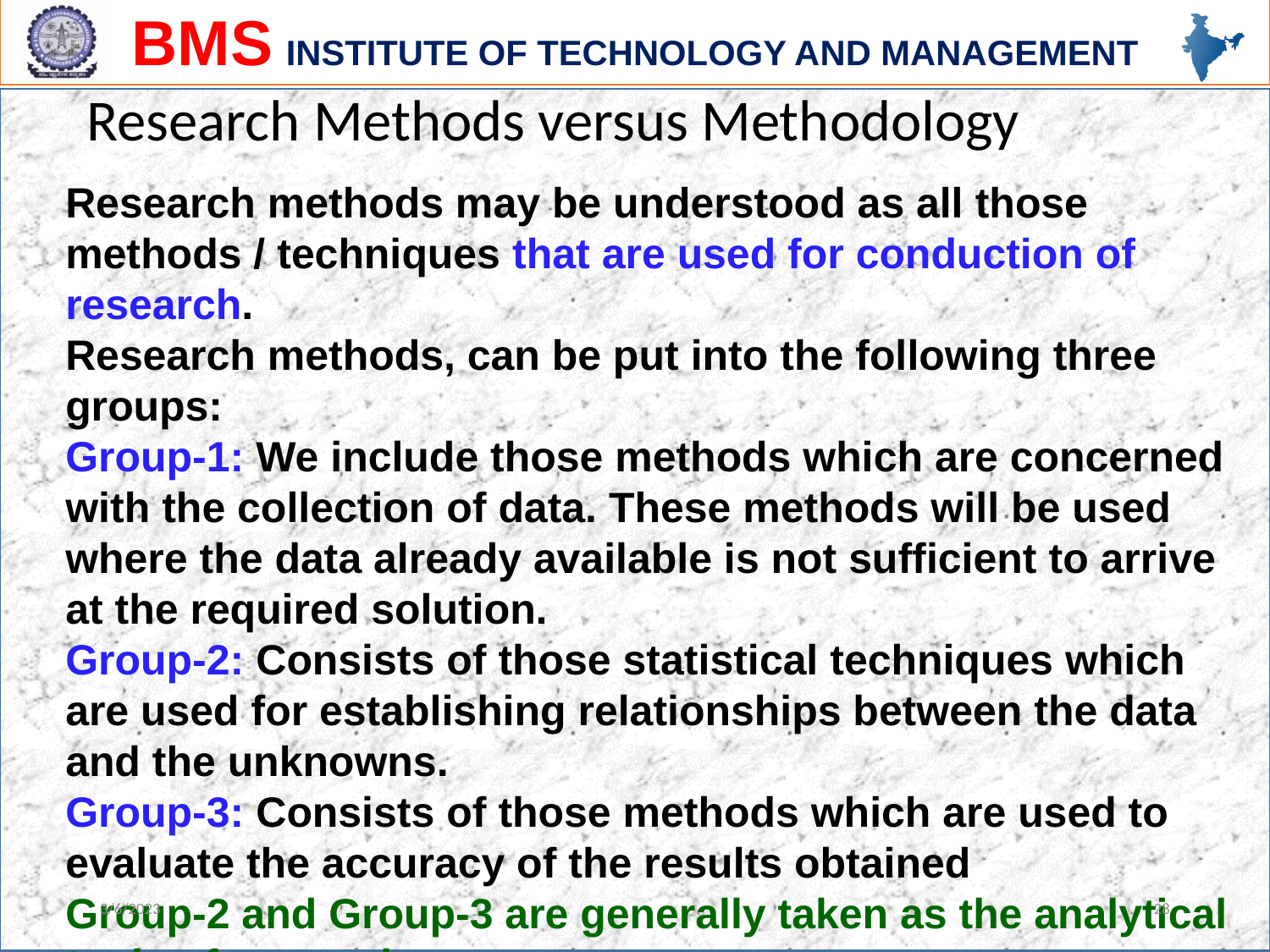

# Research Methods versus Methodology
Research methods may be understood as all those methods / techniques that are used for conduction of research.
Research methods, can be put into the following three groups:
Group-1: We include those methods which are concerned with the collection of data. These methods will be used where the data already available is not sufficient to arrive at the required solution.
Group-2: Consists of those statistical techniques which are used for establishing relationships between the data and the unknowns.
Group-3: Consists of those methods which are used to evaluate the accuracy of the results obtained
Group-2 and Group-3 are generally taken as the analytical tools of research
3/6/2023
28